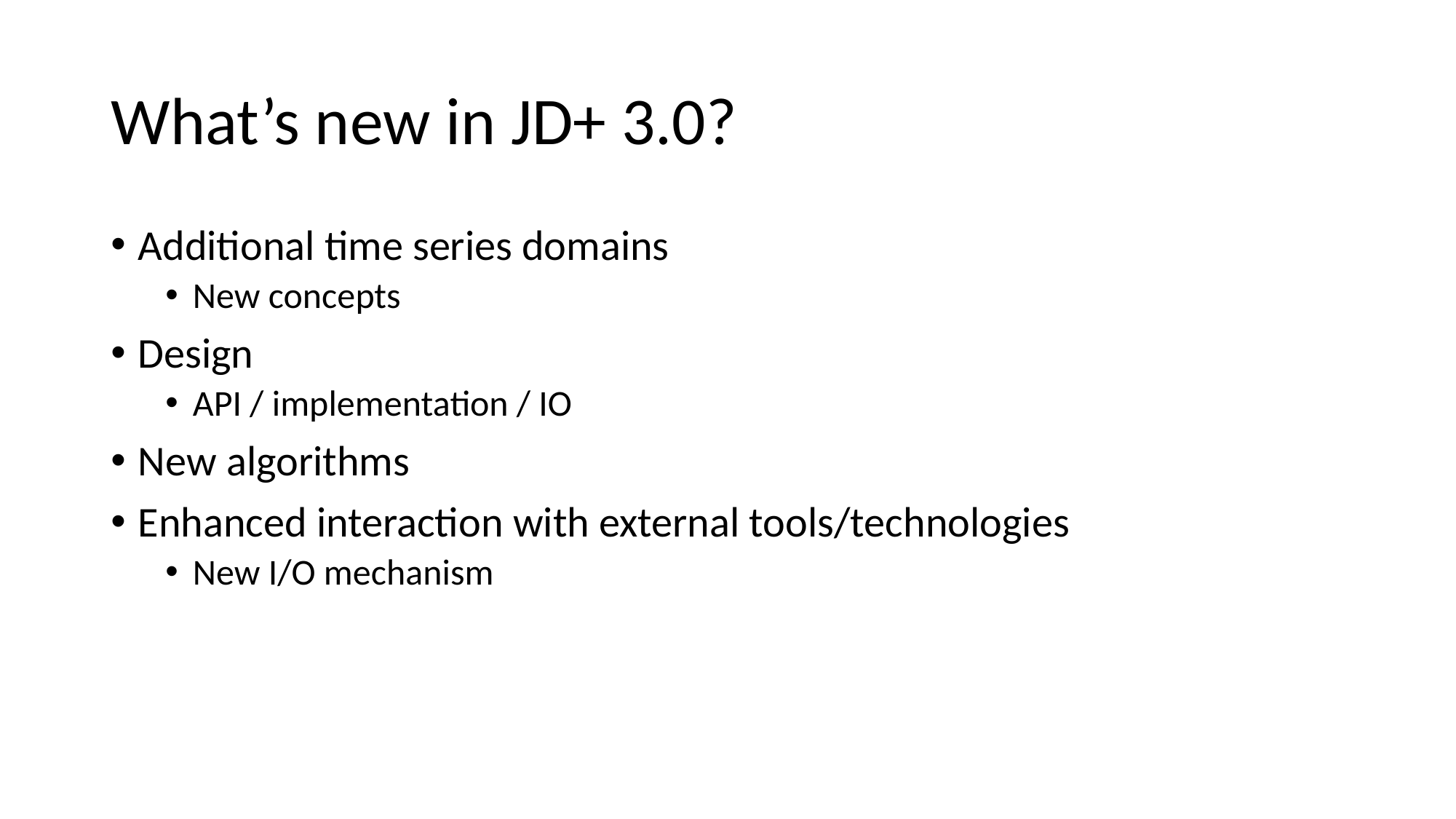

# What’s new in JD+ 3.0?
Additional time series domains
New concepts
Design
API / implementation / IO
New algorithms
Enhanced interaction with external tools/technologies
New I/O mechanism